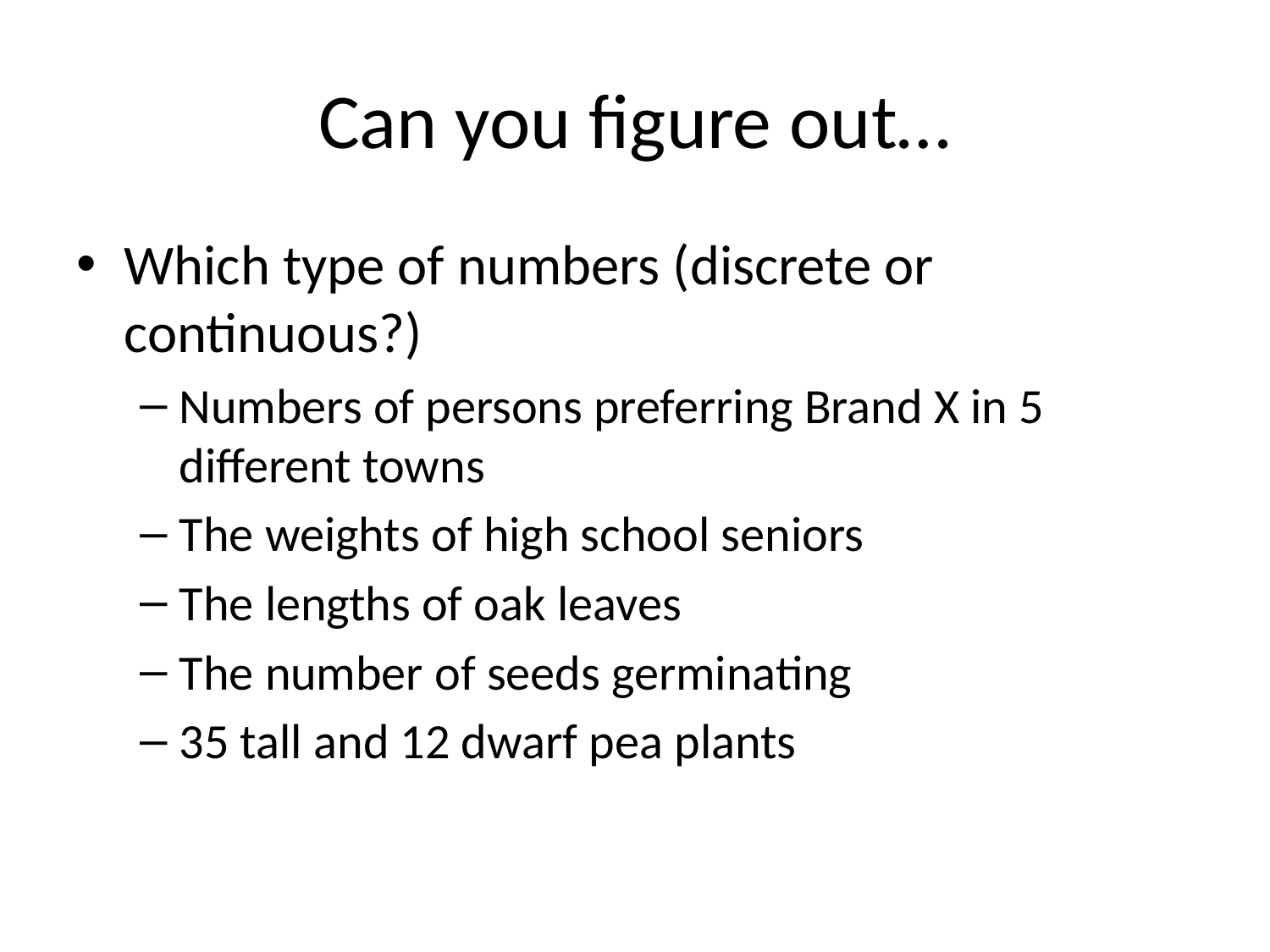

# Can you figure out…
Which type of numbers (discrete or continuous?)
Numbers of persons preferring Brand X in 5 different towns
The weights of high school seniors
The lengths of oak leaves
The number of seeds germinating
35 tall and 12 dwarf pea plants